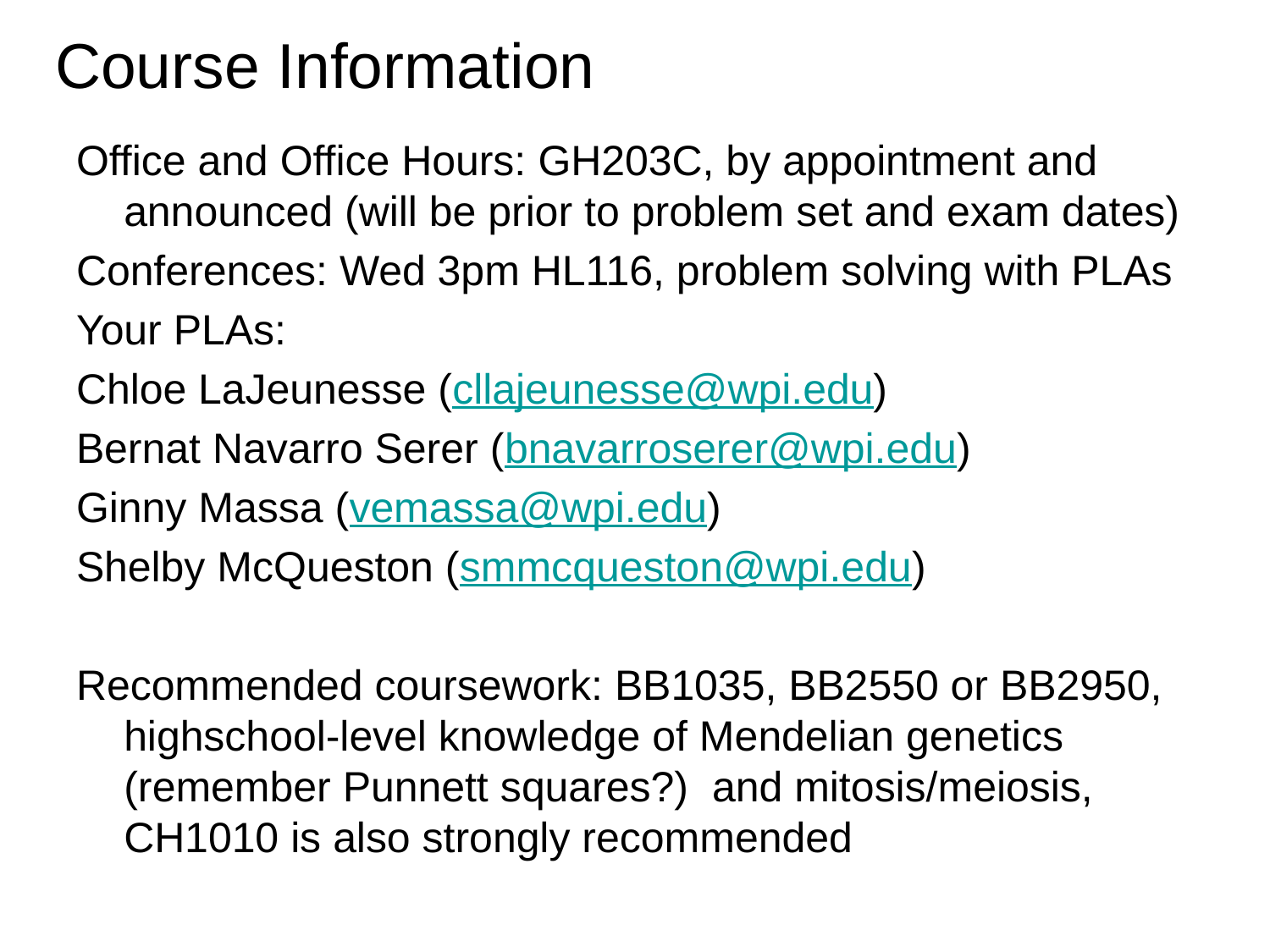

# Course Information
Office and Office Hours: GH203C, by appointment and announced (will be prior to problem set and exam dates)
Conferences: Wed 3pm HL116, problem solving with PLAs
Your PLAs:
Chloe LaJeunesse (cllajeunesse@wpi.edu)
Bernat Navarro Serer (bnavarroserer@wpi.edu)
Ginny Massa (vemassa@wpi.edu)
Shelby McQueston (smmcqueston@wpi.edu)

Recommended coursework: BB1035, BB2550 or BB2950, highschool-level knowledge of Mendelian genetics (remember Punnett squares?)  and mitosis/meiosis, CH1010 is also strongly recommended